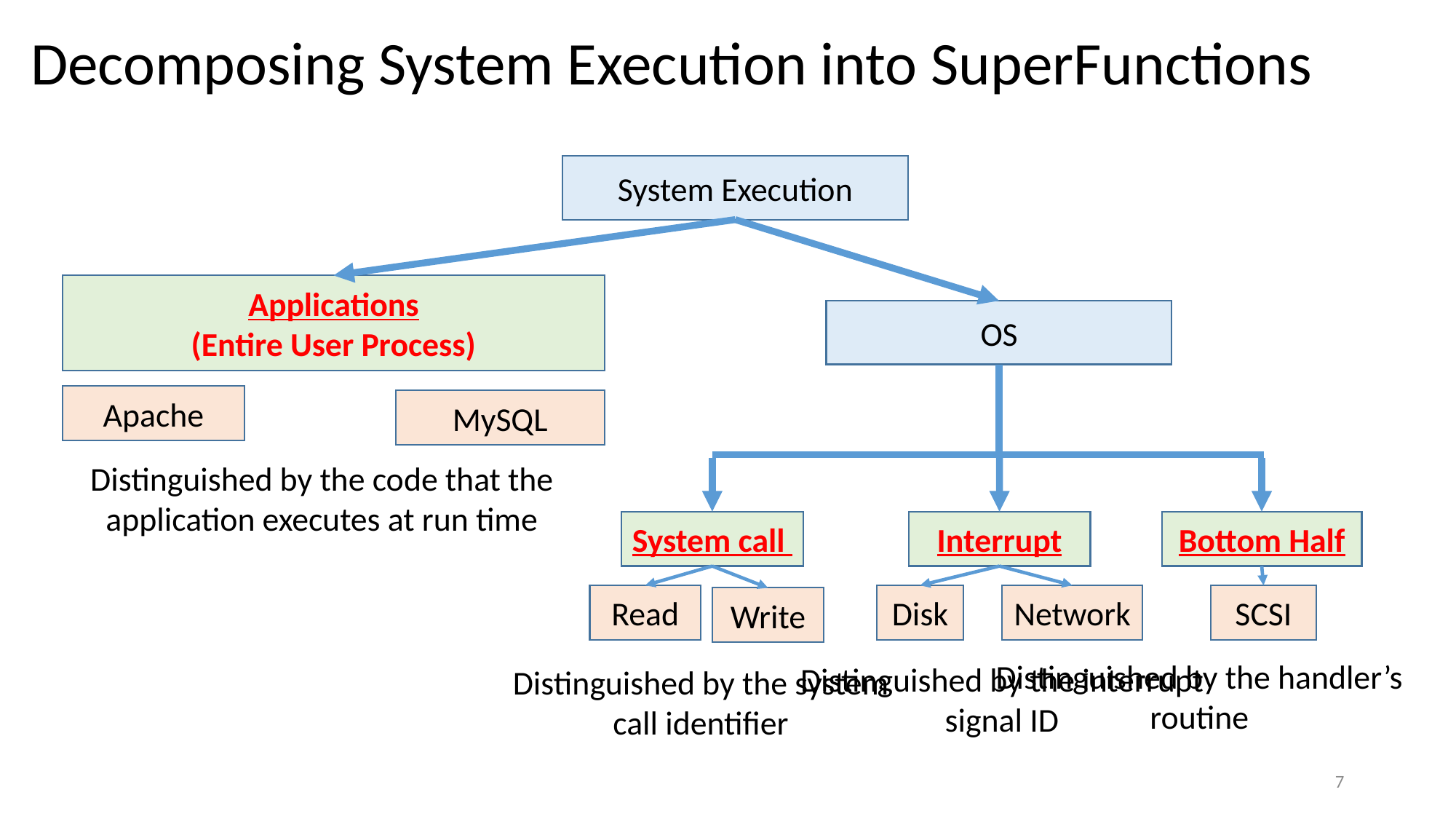

# Decomposing System Execution into SuperFunctions
System Execution
Applications
(Entire User Process)
OS
Apache
MySQL
Distinguished by the code that the application executes at run time
System call
Interrupt
Bottom Half
Read
Disk
Network
SCSI
Write
Distinguished by the handler’s routine
Distinguished by the interrupt signal ID
Distinguished by the system call identifier
7